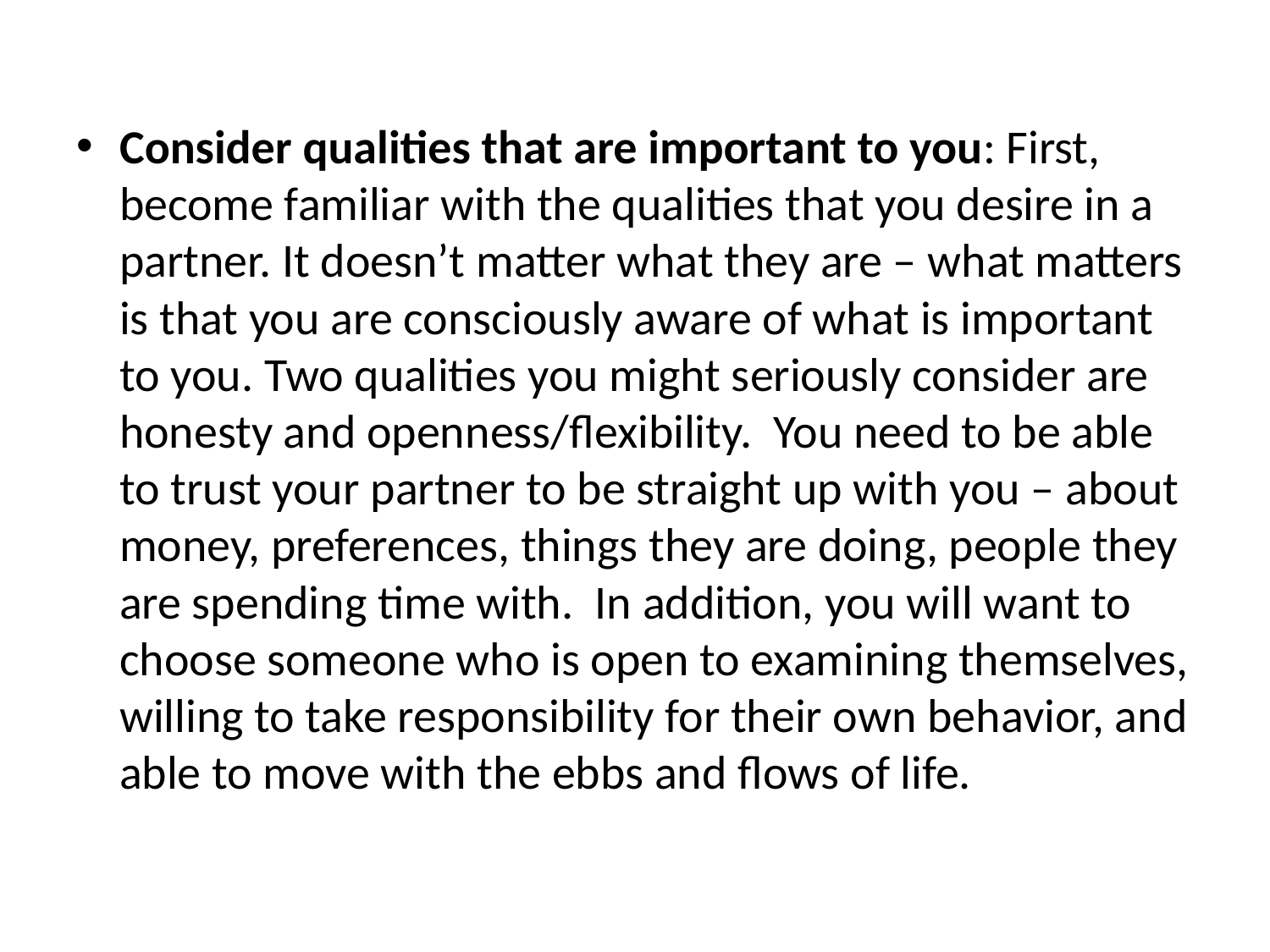

Consider qualities that are important to you: First, become familiar with the qualities that you desire in a partner. It doesn’t matter what they are – what matters is that you are consciously aware of what is important to you. Two qualities you might seriously consider are honesty and openness/flexibility.  You need to be able to trust your partner to be straight up with you – about money, preferences, things they are doing, people they are spending time with.  In addition, you will want to choose someone who is open to examining themselves, willing to take responsibility for their own behavior, and able to move with the ebbs and flows of life.